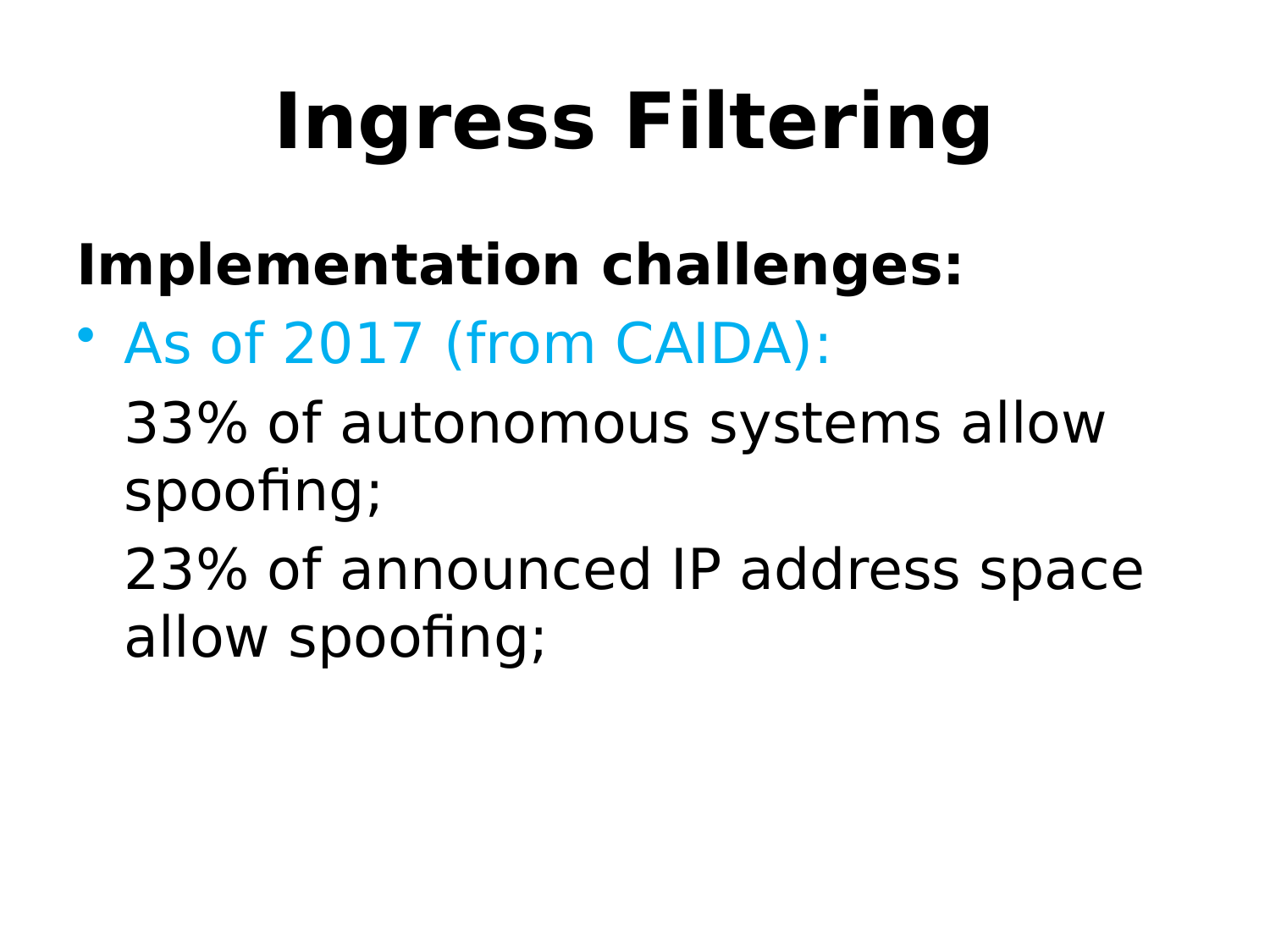

# Ingress Filtering
Implementation challenges:
As of 2017 (from CAIDA):
	33% of autonomous systems allow spoofing;
	23% of announced IP address space allow spoofing;

Ingress filtering policy:
	ISP only forwards packets with legitimate source IP